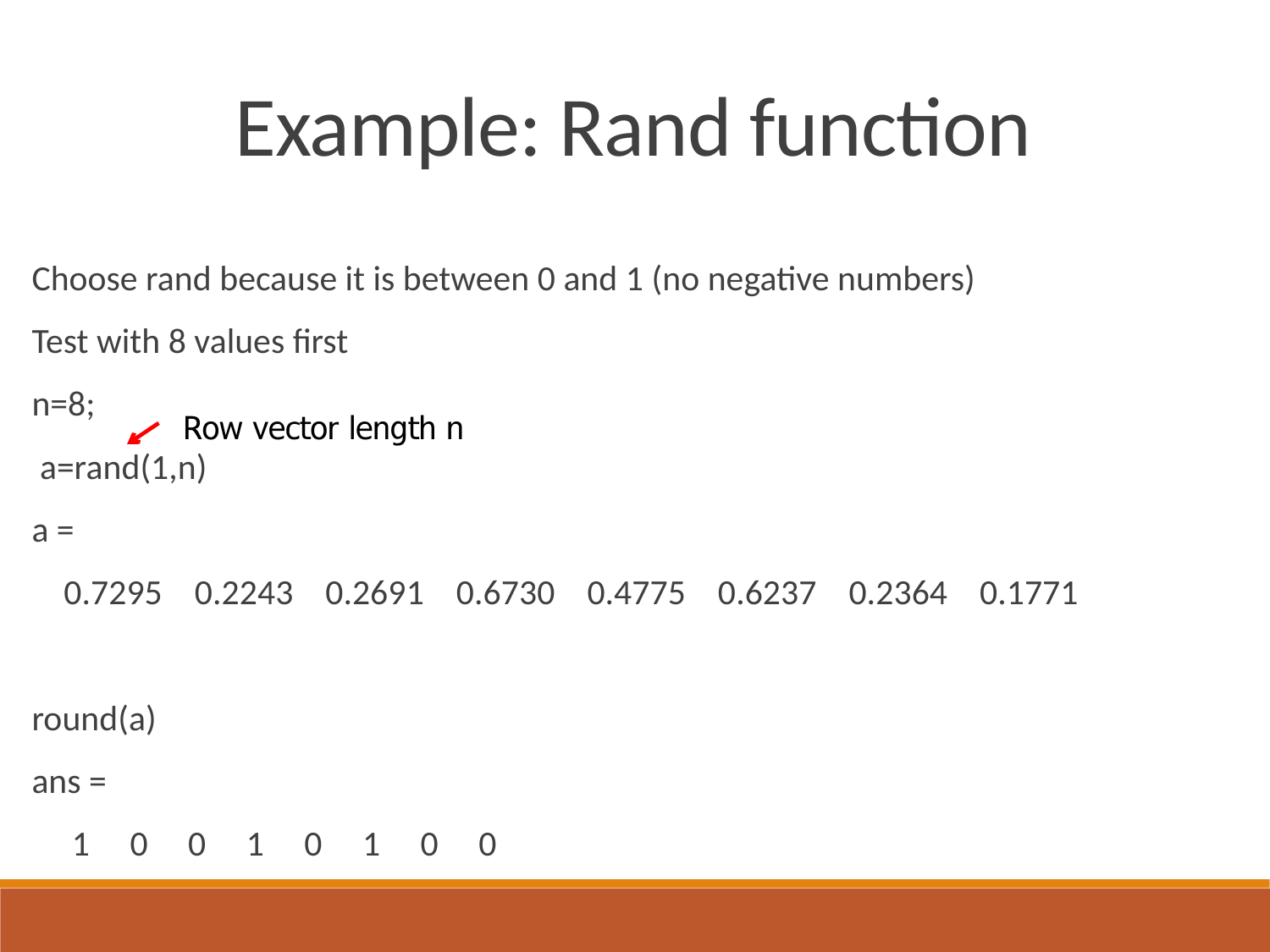

Example: Rand function
Choose rand because it is between 0 and 1 (no negative numbers)
Test with 8 values first
n=8;
 a=rand(1,n)
a =
    0.7295    0.2243    0.2691    0.6730    0.4775    0.6237    0.2364    0.1771

round(a)
ans =
     1     0     0     1     0     1     0     0
Row vector length n